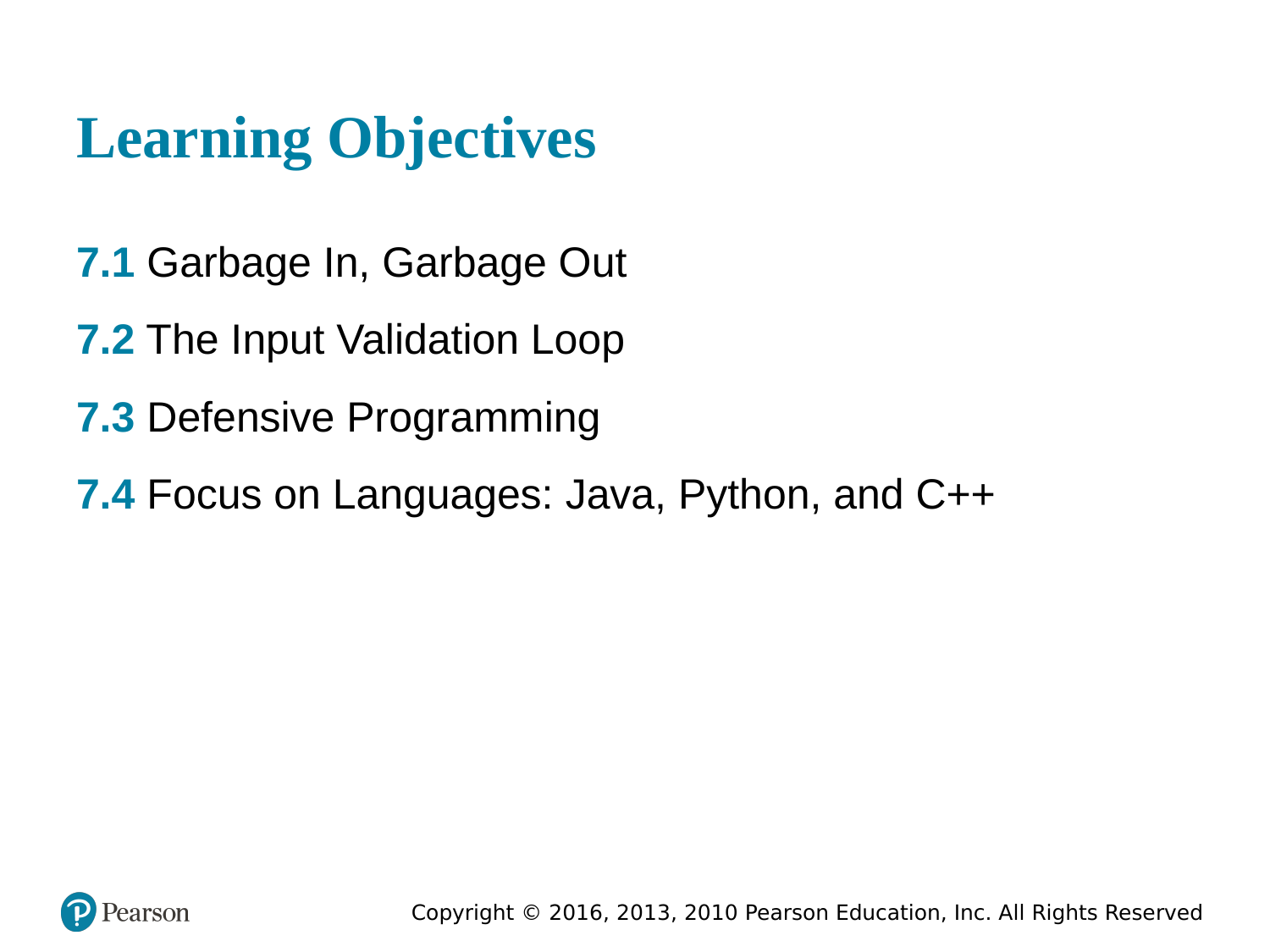

# Learning Objectives
7.1 Garbage In, Garbage Out
7.2 The Input Validation Loop
7.3 Defensive Programming
7.4 Focus on Languages: Java, Python, and C++